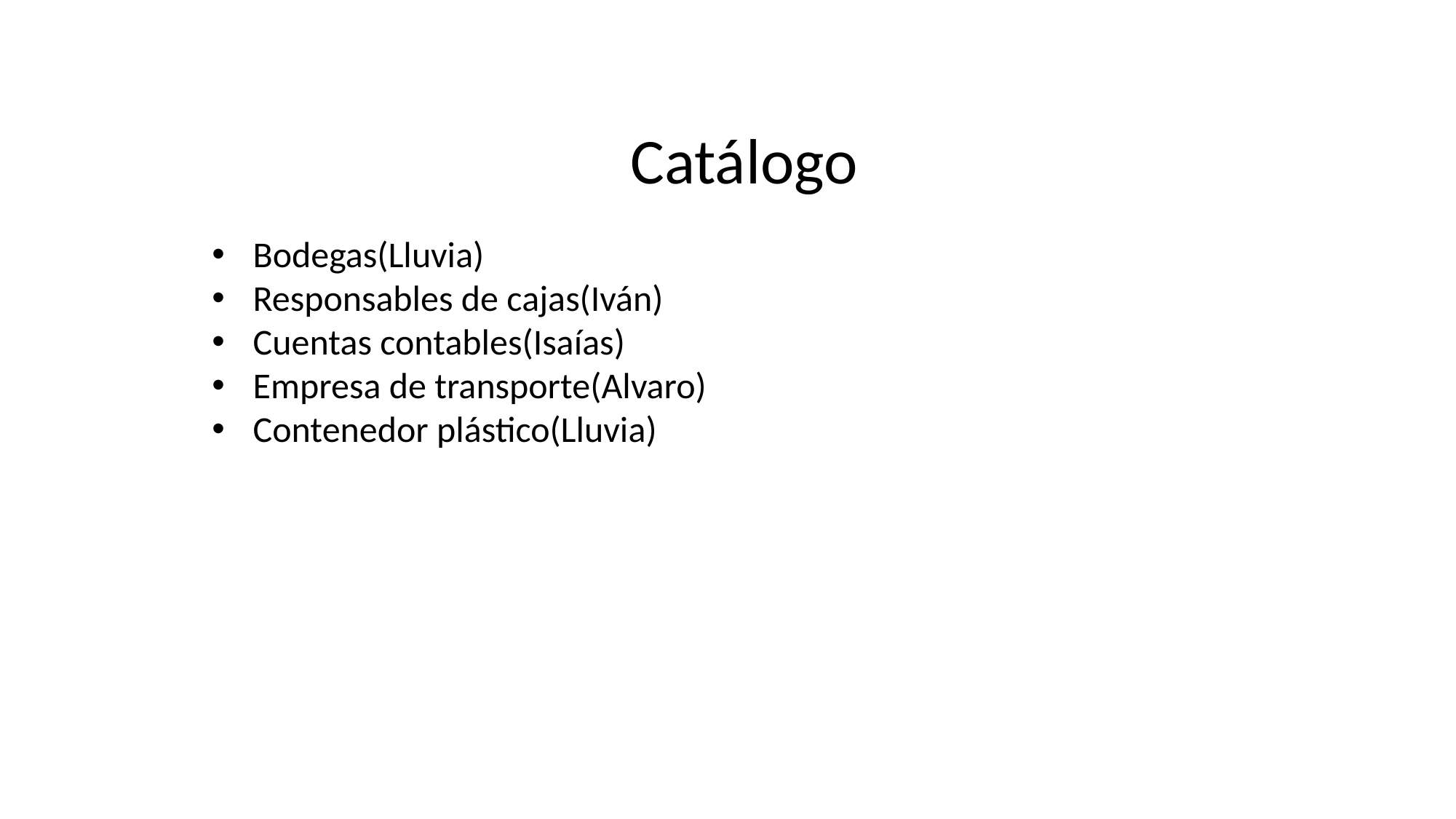

Catálogo
Bodegas(Lluvia)
Responsables de cajas(Iván)
Cuentas contables(Isaías)
Empresa de transporte(Alvaro)
Contenedor plástico(Lluvia)